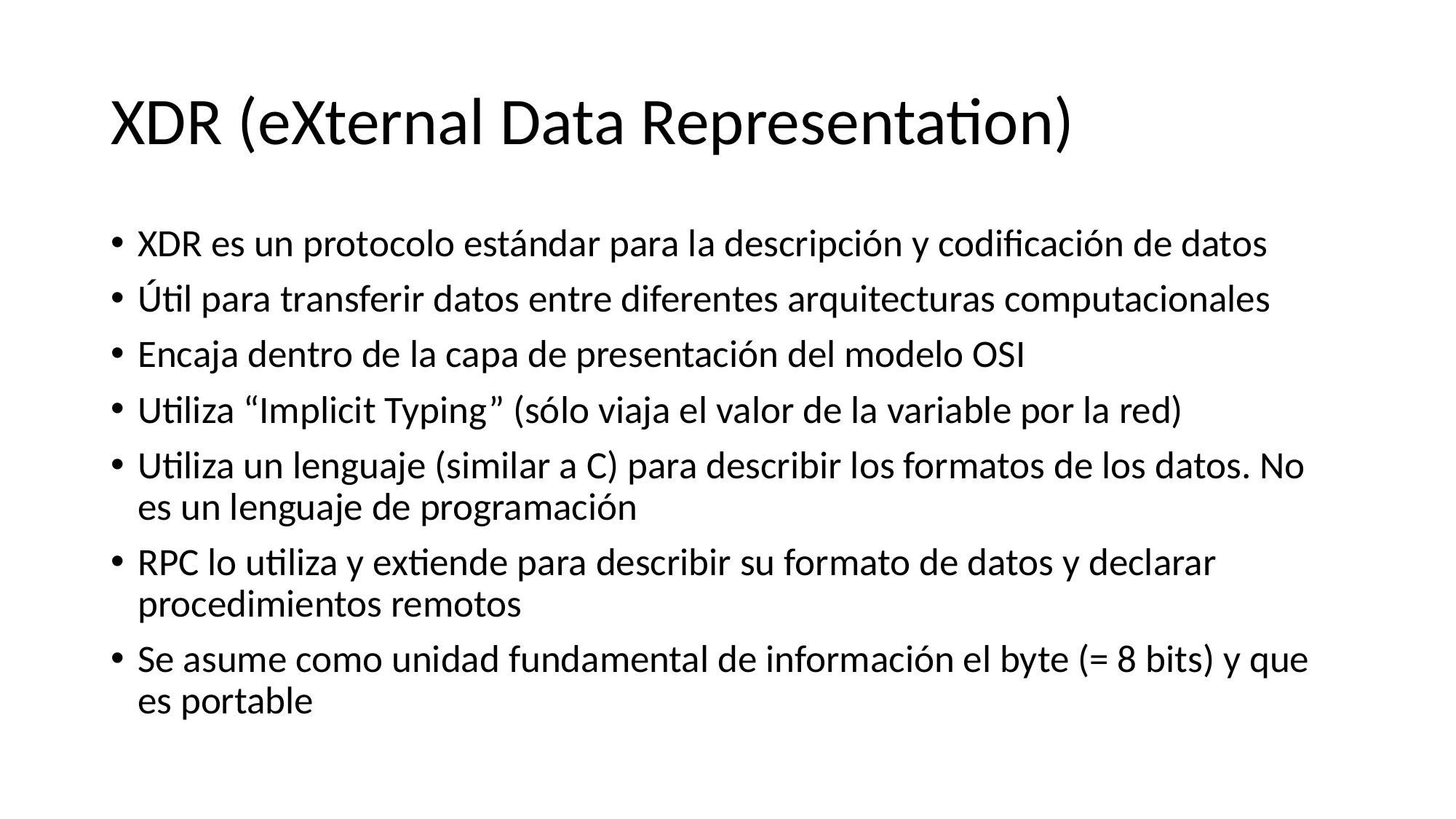

# XDR (eXternal Data Representation)
XDR es un protocolo estándar para la descripción y codificación de datos
Útil para transferir datos entre diferentes arquitecturas computacionales
Encaja dentro de la capa de presentación del modelo OSI
Utiliza “Implicit Typing” (sólo viaja el valor de la variable por la red)
Utiliza un lenguaje (similar a C) para describir los formatos de los datos. No es un lenguaje de programación
RPC lo utiliza y extiende para describir su formato de datos y declarar procedimientos remotos
Se asume como unidad fundamental de información el byte (= 8 bits) y que es portable